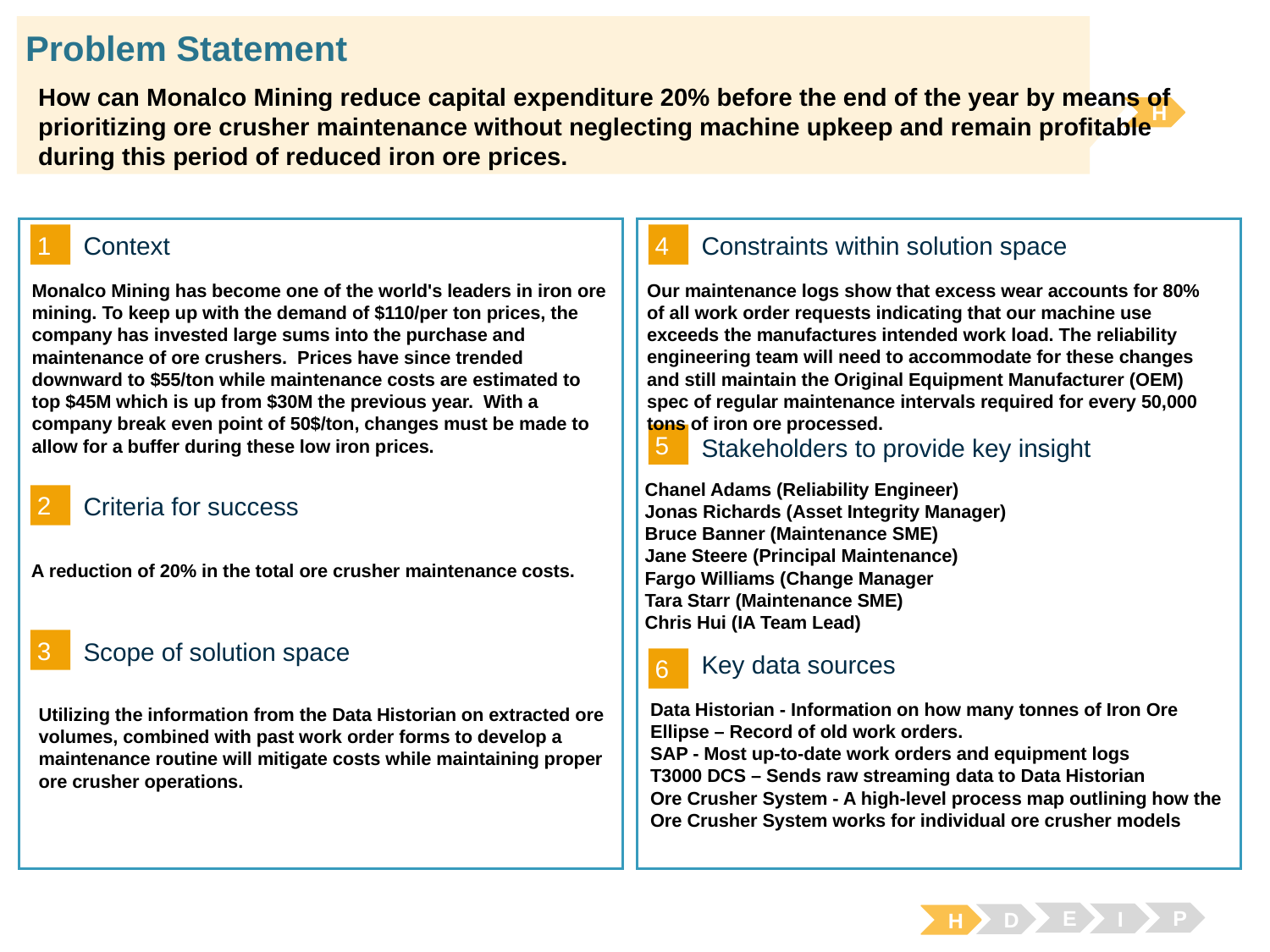

# Problem Statement
How can Monalco Mining reduce capital expenditure 20% before the end of the year by means of prioritizing ore crusher maintenance without neglecting machine upkeep and remain profitable during this period of reduced iron ore prices.
H

1
4
Context
Constraints within solution space
Our maintenance logs show that excess wear accounts for 80% of all work order requests indicating that our machine use exceeds the manufactures intended work load. The reliability engineering team will need to accommodate for these changes and still maintain the Original Equipment Manufacturer (OEM) spec of regular maintenance intervals required for every 50,000 tons of iron ore processed.
Monalco Mining has become one of the world's leaders in iron ore mining. To keep up with the demand of $110/per ton prices, the company has invested large sums into the purchase and maintenance of ore crushers.  Prices have since trended downward to $55/ton while maintenance costs are estimated to top $45M which is up from $30M the previous year.  With a company break even point of 50$/ton, changes must be made to allow for a buffer during these low iron prices.
5
Stakeholders to provide key insight
Criteria for success
Chanel Adams (Reliability Engineer)
Jonas Richards (Asset Integrity Manager)
Bruce Banner (Maintenance SME)
Jane Steere (Principal Maintenance)
Fargo Williams (Change Manager
Tara Starr (Maintenance SME)
Chris Hui (IA Team Lead)
2
A reduction of 20% in the total ore crusher maintenance costs.
Scope of solution space
Key data sources
3
6
Data Historian - Information on how many tonnes of Iron Ore
Ellipse – Record of old work orders.
SAP - Most up-to-date work orders and equipment logs
T3000 DCS – Sends raw streaming data to Data Historian
Ore Crusher System - A high-level process map outlining how the Ore Crusher System works for individual ore crusher models
Utilizing the information from the Data Historian on extracted ore volumes, combined with past work order forms to develop a maintenance routine will mitigate costs while maintaining proper ore crusher operations.
E
P
I
D
H